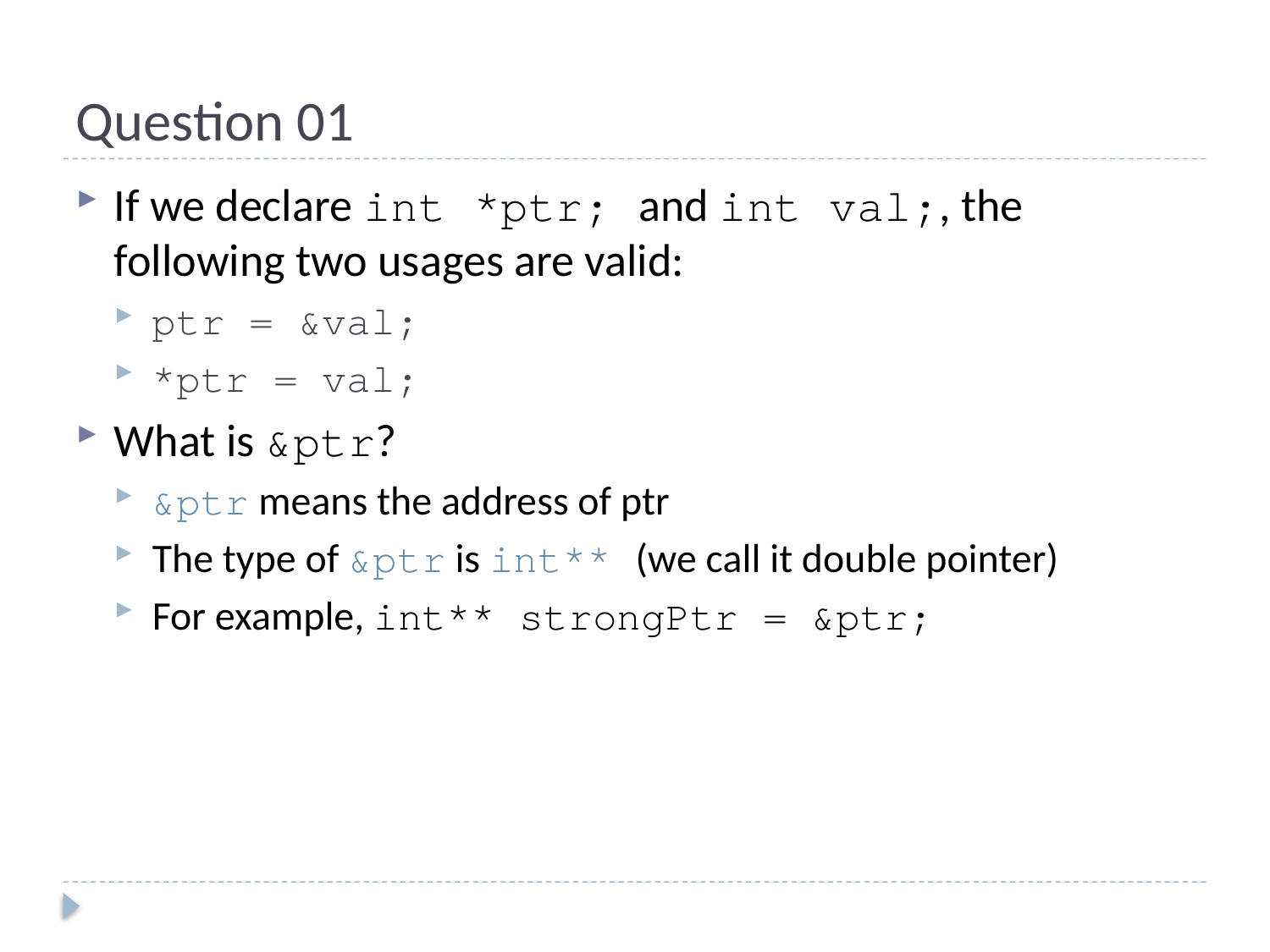

# Question 01
If we declare int *ptr; and int val;, the following two usages are valid:
ptr = &val;
*ptr = val;
What is &ptr?
&ptr means the address of ptr
The type of &ptr is int** (we call it double pointer)
For example, int** strongPtr = &ptr;